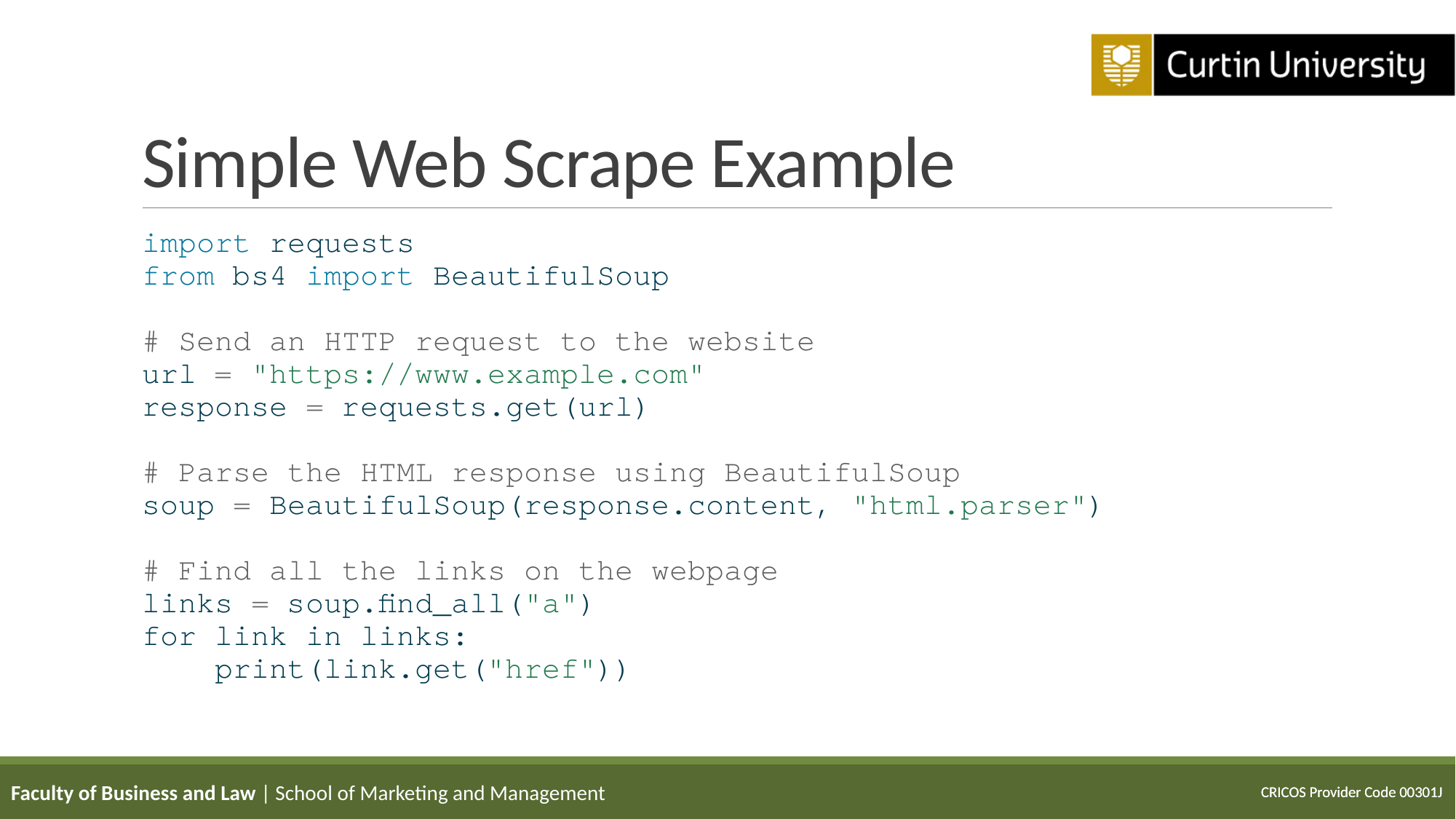

# Simple Web Scrape Example
import requests
from bs4 import BeautifulSoup
# Send an HTTP request to the website
url = "https://www.example.com"
response = requests.get(url)
# Parse the HTML response using BeautifulSoup
soup = BeautifulSoup(response.content, "html.parser")
# Find all the links on the webpage
links = soup.find_all("a")
for link in links:
    print(link.get("href"))
Faculty of Business and Law | School of Marketing and Management